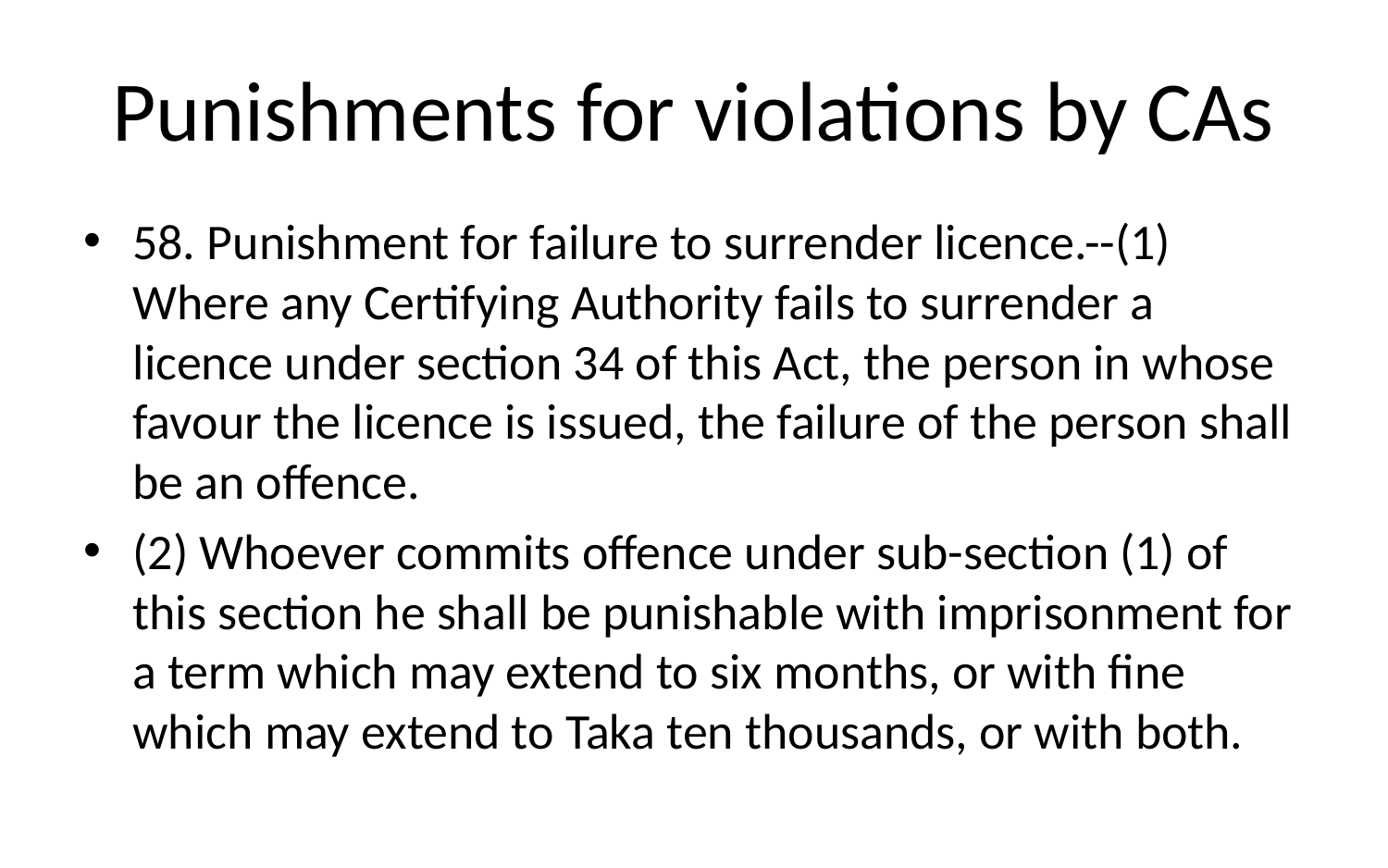

# Punishments for violations by CAs
58. Punishment for failure to surrender licence.--(1) Where any Certifying Authority fails to surrender a licence under section 34 of this Act, the person in whose favour the licence is issued, the failure of the person shall be an offence.
(2) Whoever commits offence under sub-section (1) of this section he shall be punishable with imprisonment for a term which may extend to six months, or with fine which may extend to Taka ten thousands, or with both.